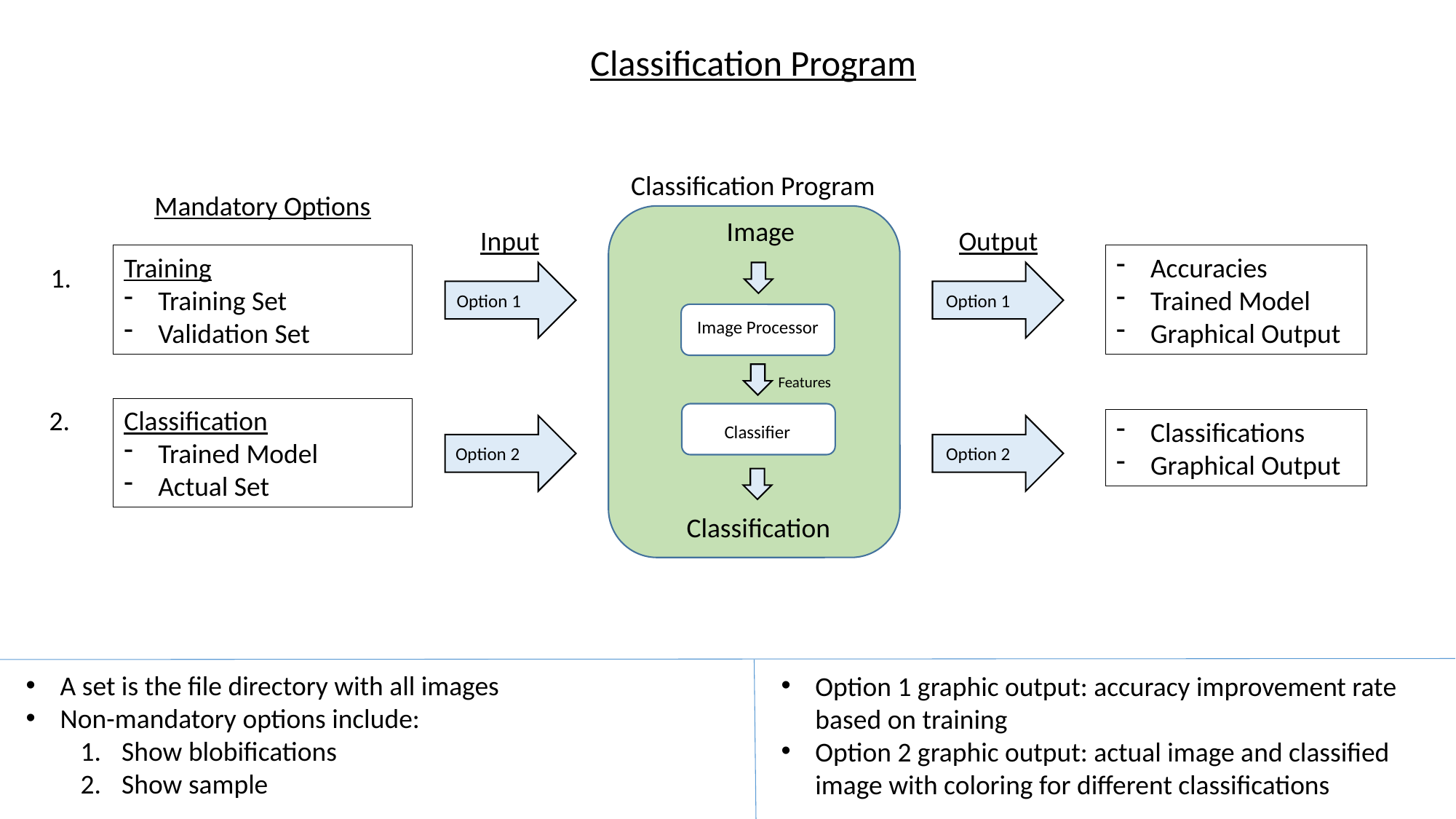

Classification Program
Classification Program
Mandatory Options

Image
Output
Input
Training
Training Set
Validation Set
Accuracies
Trained Model
Graphical Output
1.

Option 1
Option 1

Image Processor

Features
2.
Classification
Trained Model
Actual Set

Classifications
Graphical Output
Classifier

Option 2
Option 2

Classification
A set is the file directory with all images
Non-mandatory options include:
Show blobifications
Show sample

Option 1 graphic output: accuracy improvement rate based on training
Option 2 graphic output: actual image and classified image with coloring for different classifications